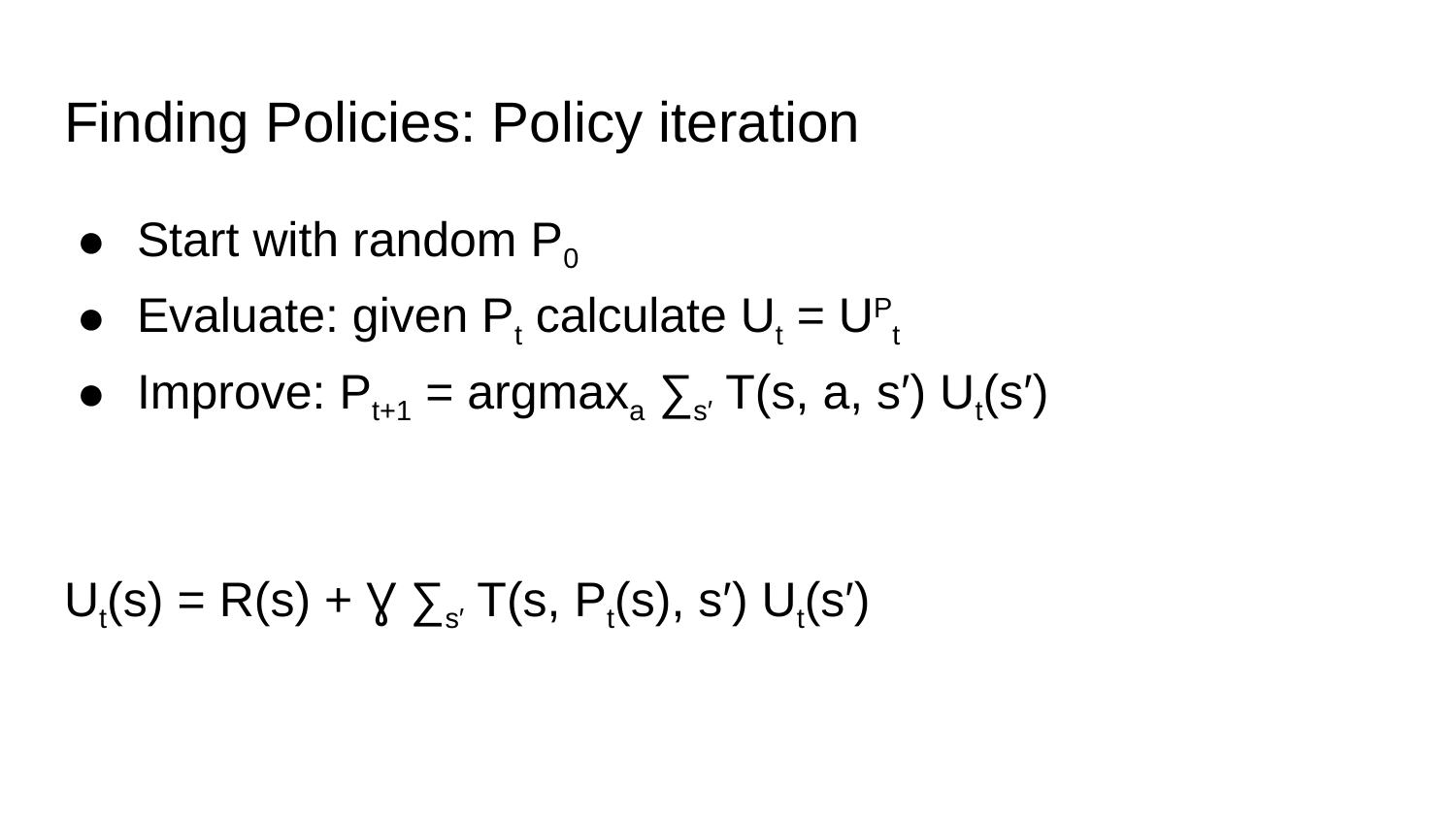

# Finding Policies: Policy iteration
Start with random P0
Evaluate: given Pt calculate Ut = UPt
Improve: Pt+1 = argmaxa ∑s′ T(s, a, s′) Ut(s′)

Ut(s) = R(s) + Ɣ ∑s′ T(s, Pt(s), s′) Ut(s′)